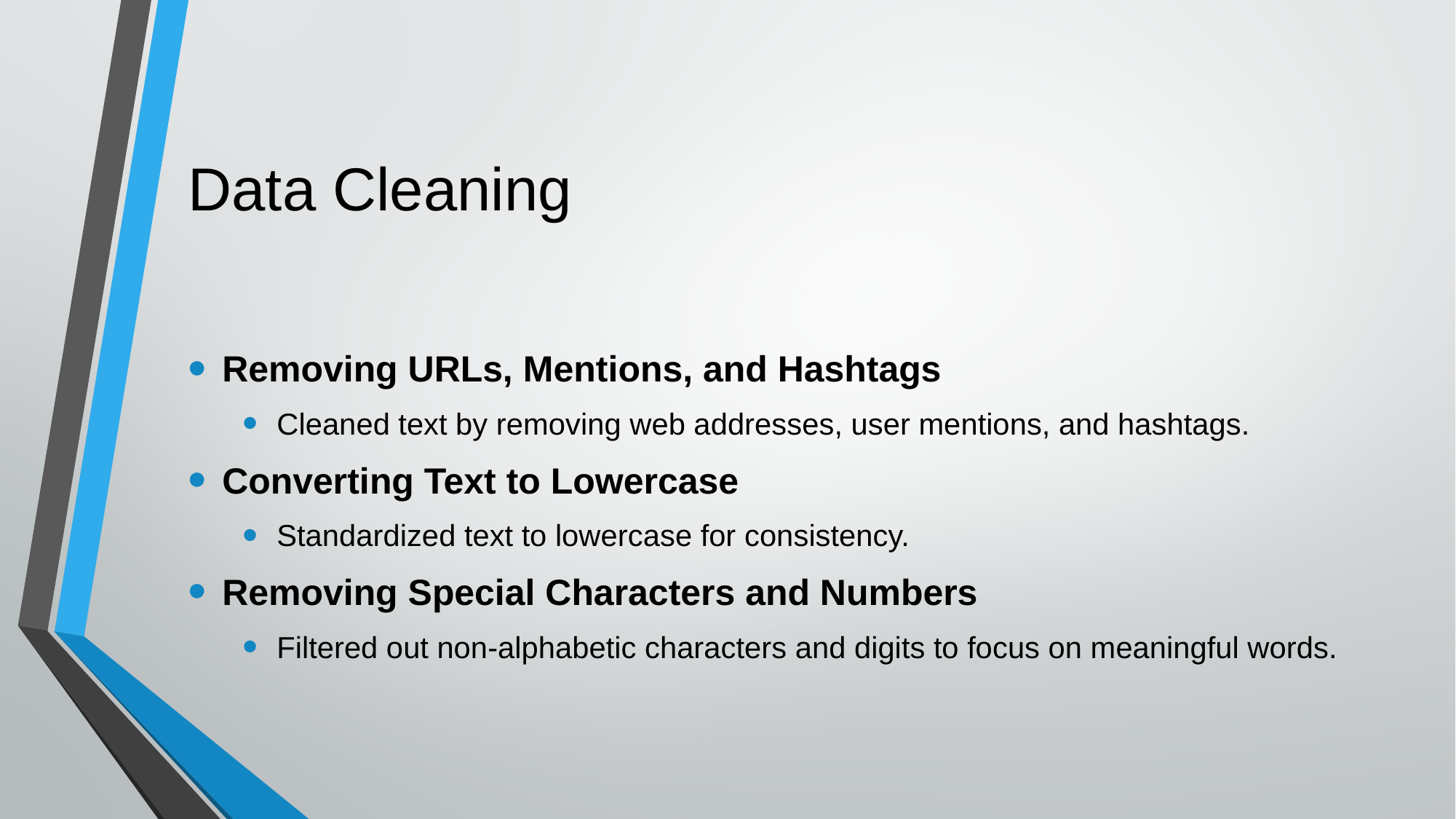

# Data Cleaning
Removing URLs, Mentions, and Hashtags
Cleaned text by removing web addresses, user mentions, and hashtags.
Converting Text to Lowercase
Standardized text to lowercase for consistency.
Removing Special Characters and Numbers
Filtered out non-alphabetic characters and digits to focus on meaningful words.